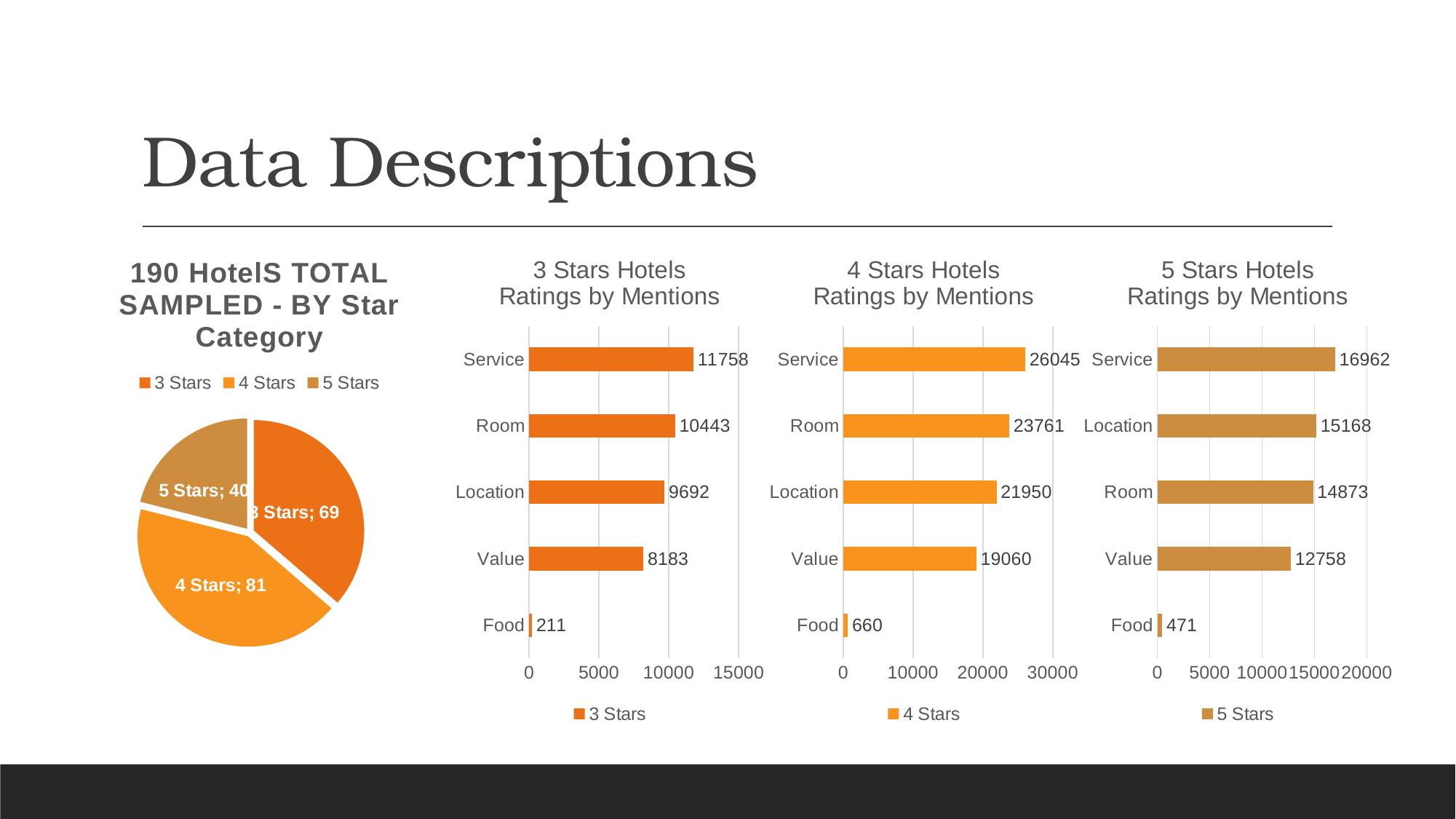

# Data Descriptions

### Chart: 190 HotelS TOTAL SAMPLED - BY Star Category

| Category | Hotel Star Category |
|---|---|
| 3 Stars | 69.0 |
| 4 Stars | 81.0 |
| 5 Stars | 40.0 |

### Chart: 3 Stars Hotels Ratings by Mentions

| Category | 3 Stars |
|---|---|
| Food | 211.0 |
| Value | 8183.0 |
| Location | 9692.0 |
| Room | 10443.0 |
| Service | 11758.0 |

### Chart: 4 Stars Hotels Ratings by Mentions

| Category | 4 Stars |
|---|---|
| Food | 660.0 |
| Value | 19060.0 |
| Location | 21950.0 |
| Room | 23761.0 |
| Service | 26045.0 |

### Chart: 5 Stars Hotels Ratings by Mentions

| Category | 5 Stars |
|---|---|
| Food | 471.0 |
| Value | 12758.0 |
| Room | 14873.0 |
| Location | 15168.0 |
| Service | 16962.0 |